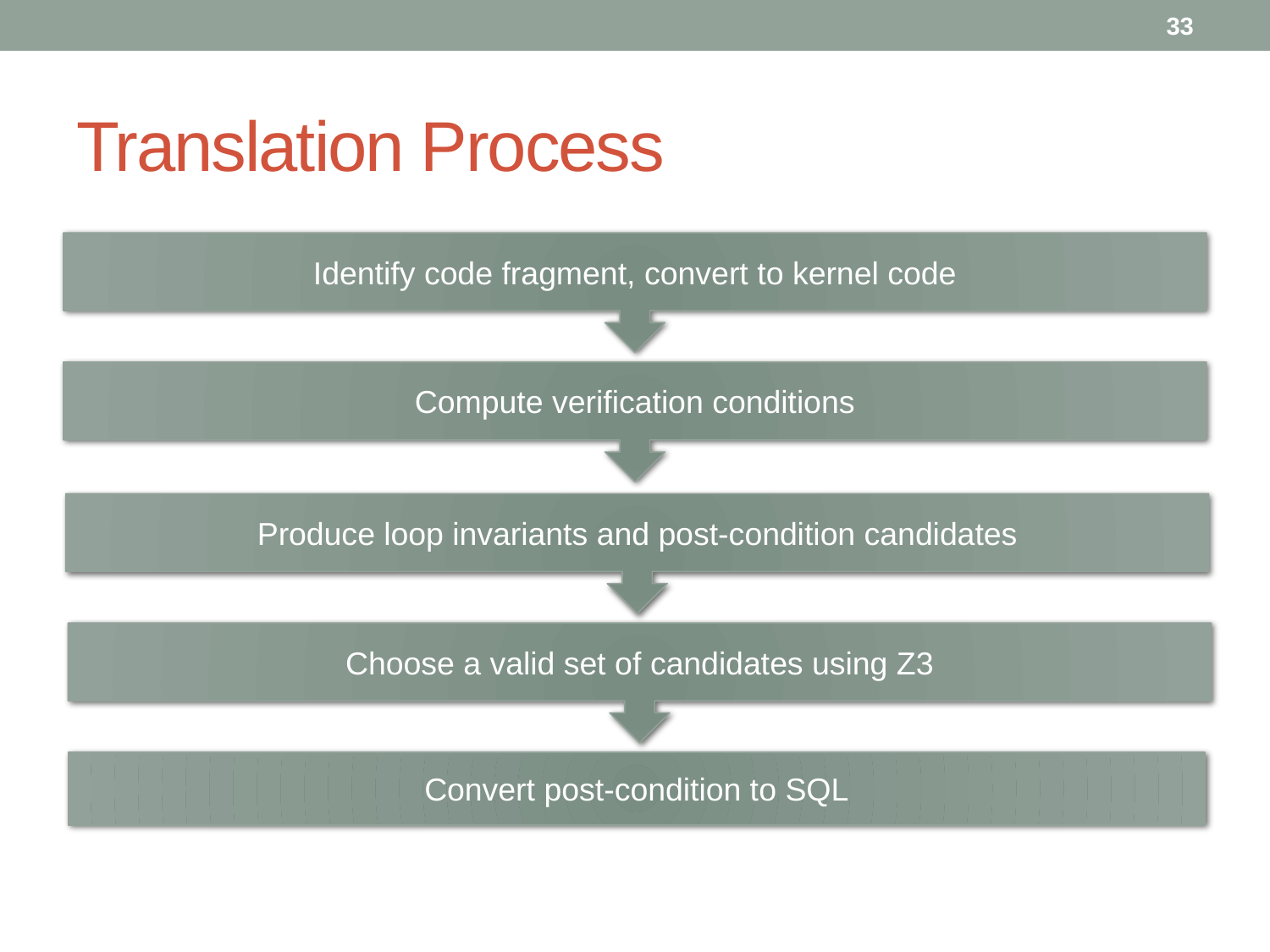

33
# Translation Process
Identify code fragment, convert to kernel code
Compute verification conditions
Produce loop invariants and post-condition candidates
Choose a valid set of candidates using Z3
Convert post-condition to SQL